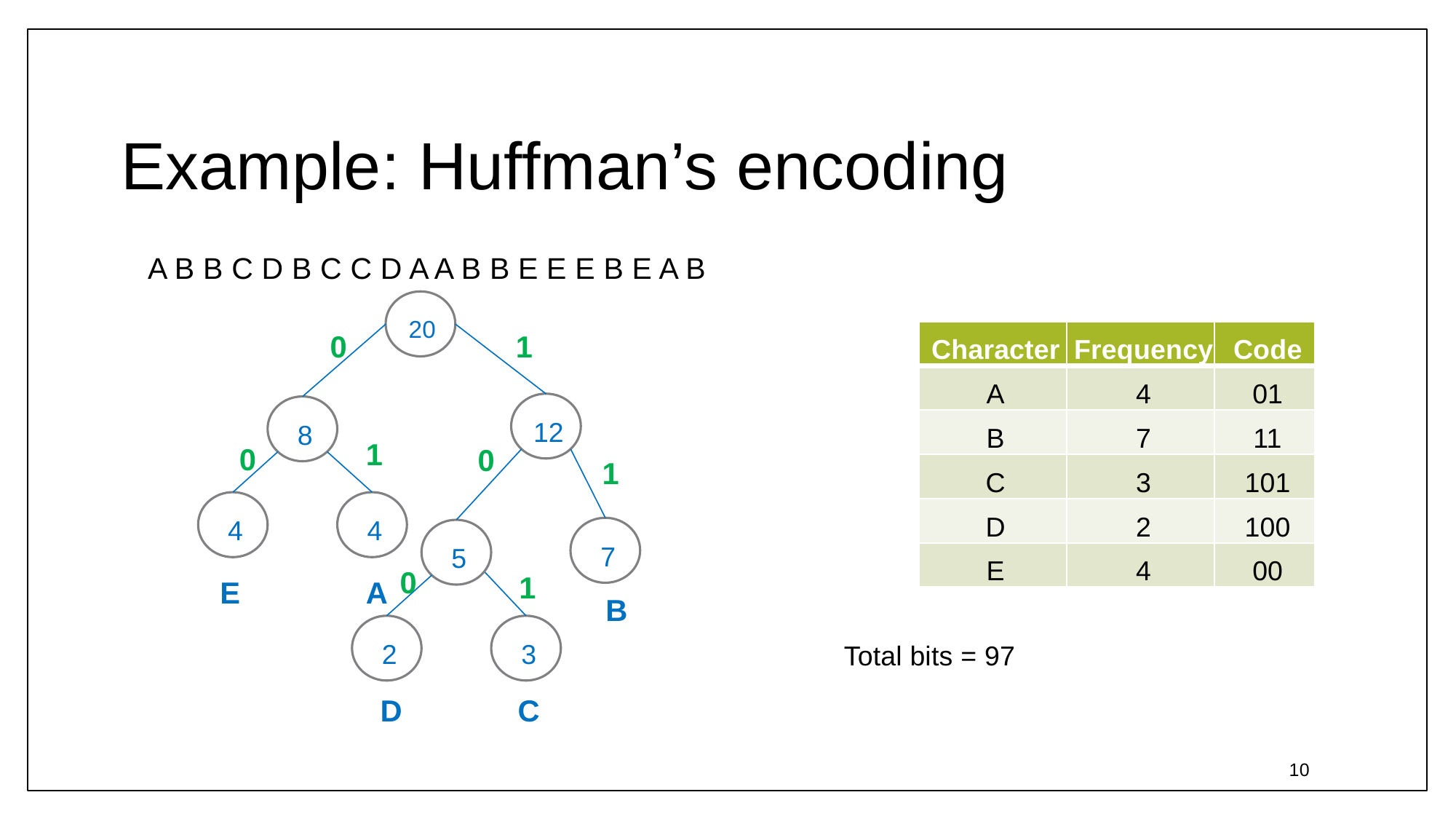

Example: Huffman’s encoding
A B B C D B C C D A A B B E E E B E A B

20

0
1
Character
Frequency
Code

A
4
01

12
8
B
7
11
1
0
0

1

C
3
101

D
2
100
4
4

7
5

E
4
00
0
1

E
A

B

2
3
Total bits = 97
D
C
10